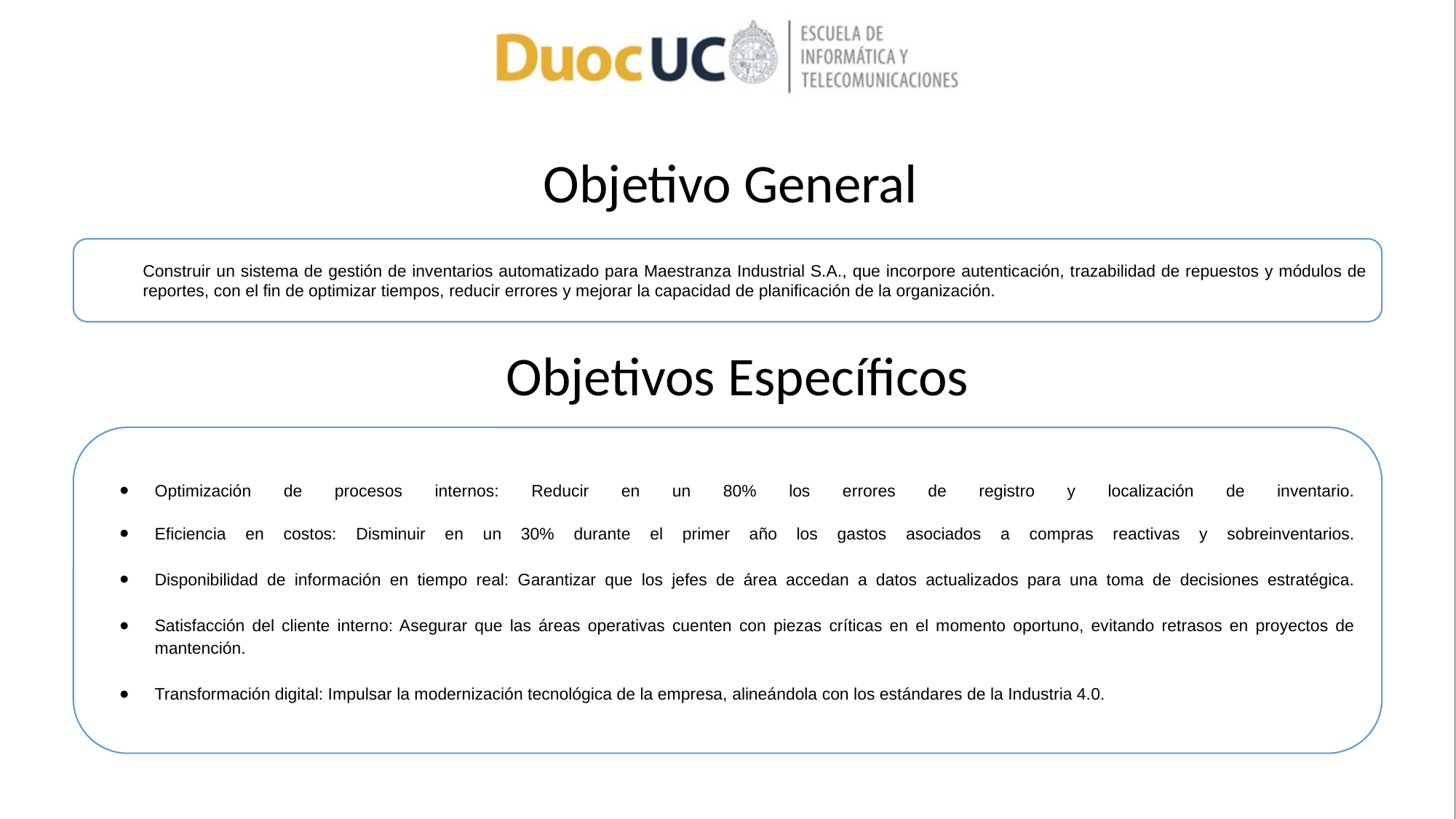

Objetivo General
Construir un sistema de gestión de inventarios automatizado para Maestranza Industrial S.A., que incorpore autenticación, trazabilidad de repuestos y módulos de reportes, con el fin de optimizar tiempos, reducir errores y mejorar la capacidad de planificación de la organización.
Objetivos Específicos
Optimización de procesos internos: Reducir en un 80% los errores de registro y localización de inventario.
Eficiencia en costos: Disminuir en un 30% durante el primer año los gastos asociados a compras reactivas y sobreinventarios.
Disponibilidad de información en tiempo real: Garantizar que los jefes de área accedan a datos actualizados para una toma de decisiones estratégica.
Satisfacción del cliente interno: Asegurar que las áreas operativas cuenten con piezas críticas en el momento oportuno, evitando retrasos en proyectos de mantención.
Transformación digital: Impulsar la modernización tecnológica de la empresa, alineándola con los estándares de la Industria 4.0.